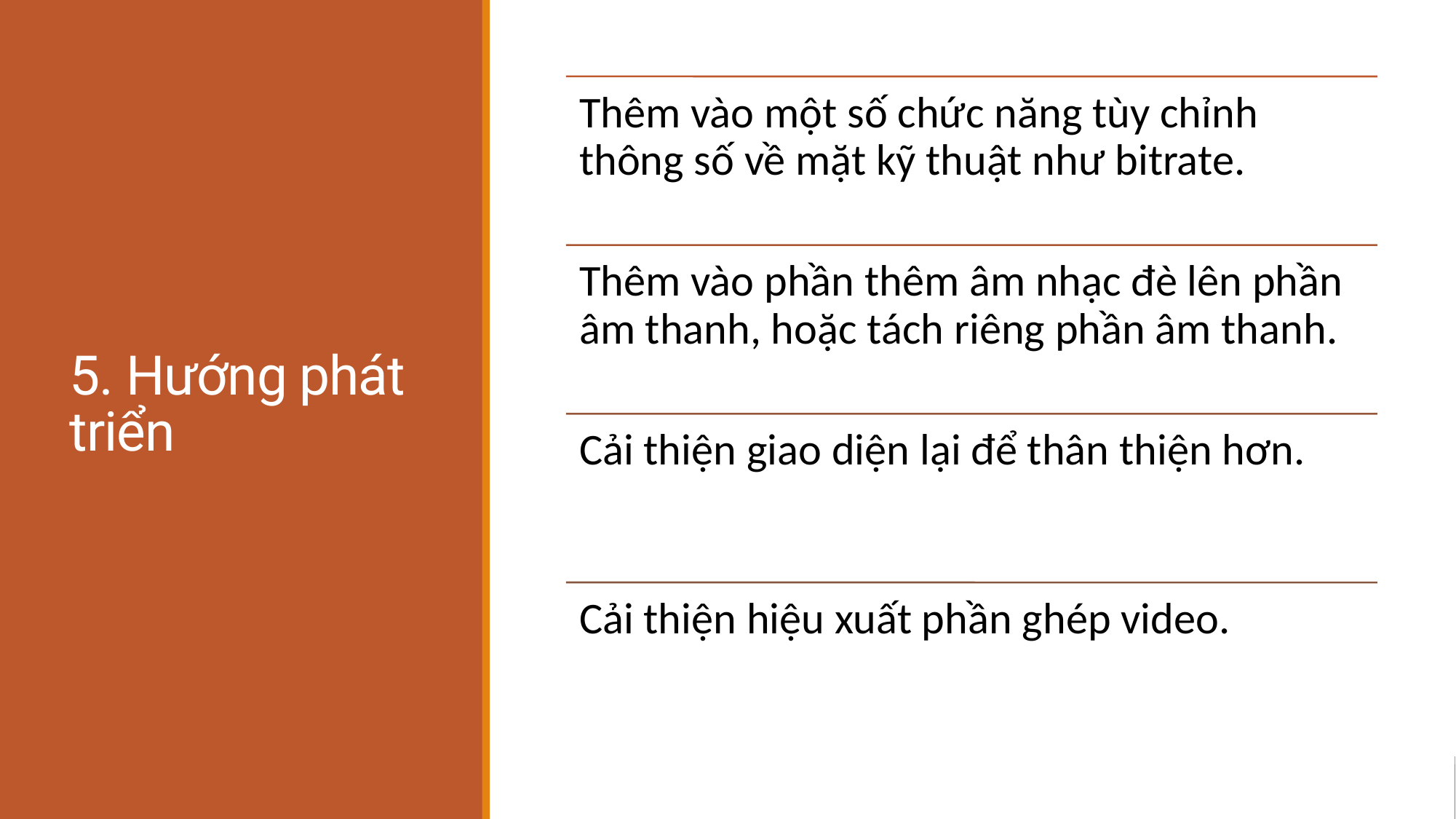

# 5. Hướng phát triển
Thêm vào một số chức năng tùy chỉnh thông số về mặt kỹ thuật như bitrate.
Thêm vào phần thêm âm nhạc đè lên phần âm thanh, hoặc tách riêng phần âm thanh.
Cải thiện giao diện lại để thân thiện hơn.
Cải thiện hiệu xuất phần ghép video.